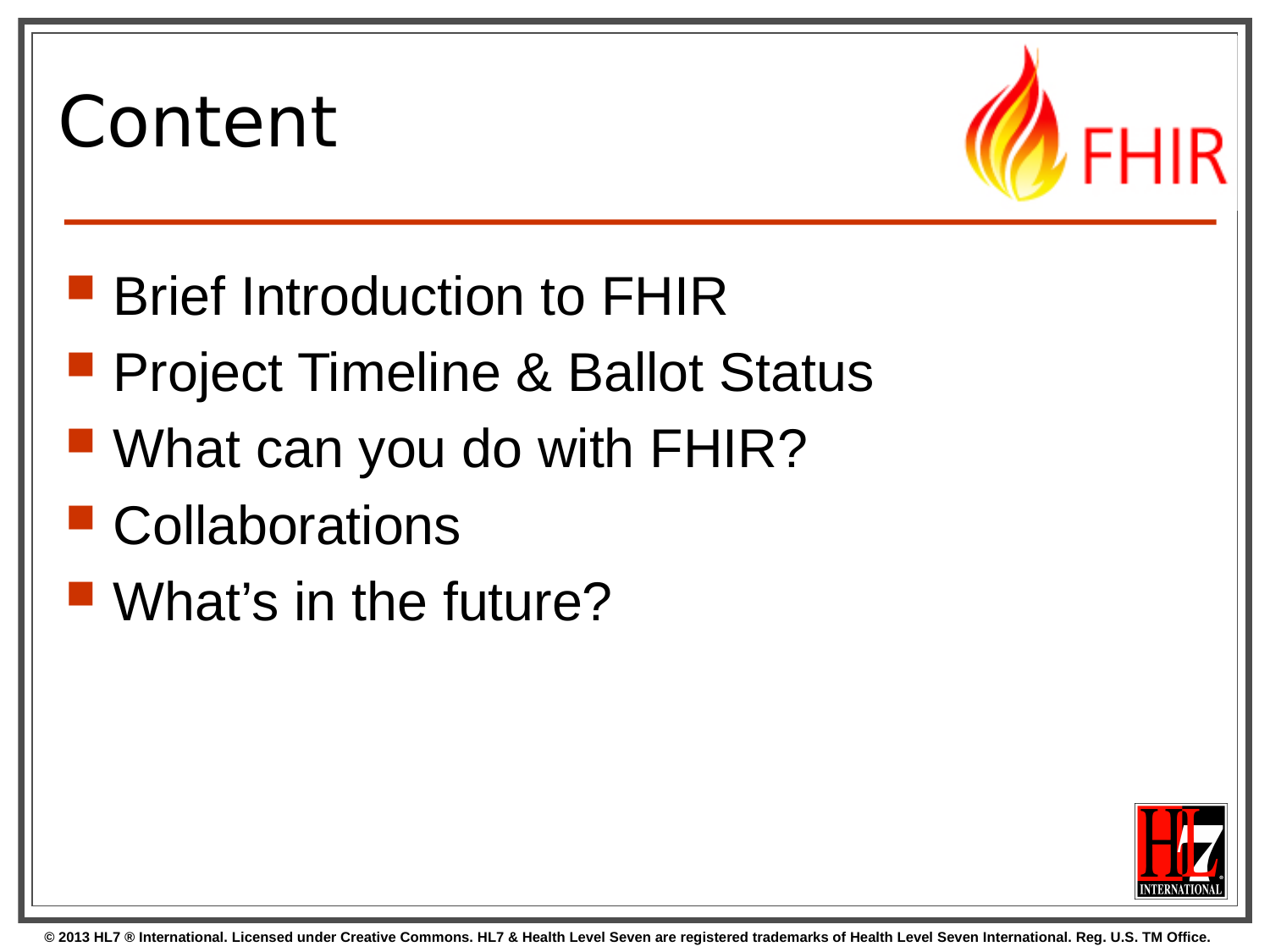

# Content
Brief Introduction to FHIR
Project Timeline & Ballot Status
What can you do with FHIR?
Collaborations
What’s in the future?